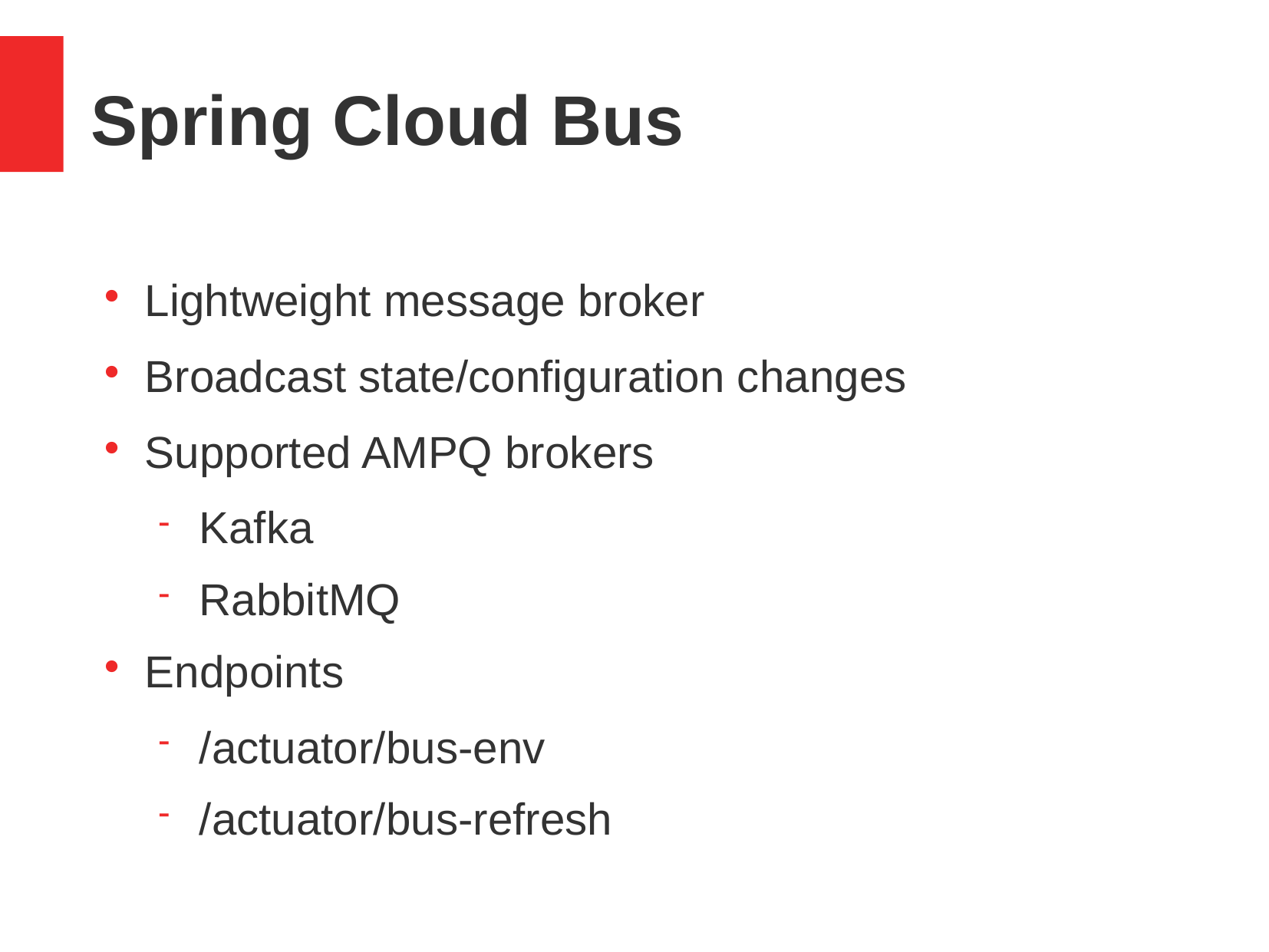

Spring Cloud Bus
Lightweight message broker
Broadcast state/configuration changes
Supported AMPQ brokers
Kafka
RabbitMQ
Endpoints
/actuator/bus-env
/actuator/bus-refresh